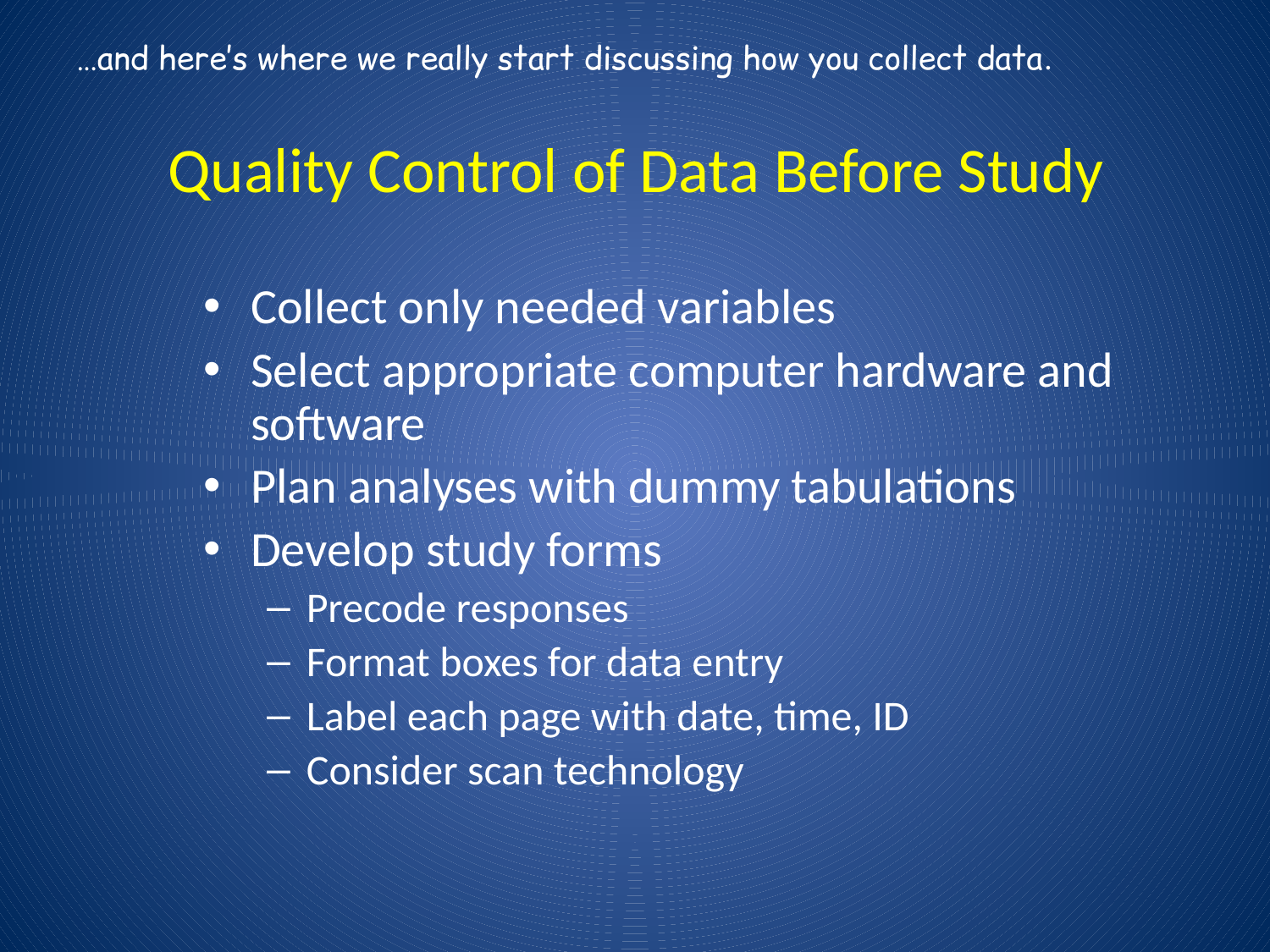

…and here’s where we really start discussing how you collect data.
Quality Control of Data Before Study
Collect only needed variables
Select appropriate computer hardware and software
Plan analyses with dummy tabulations
Develop study forms
Precode responses
Format boxes for data entry
Label each page with date, time, ID
Consider scan technology